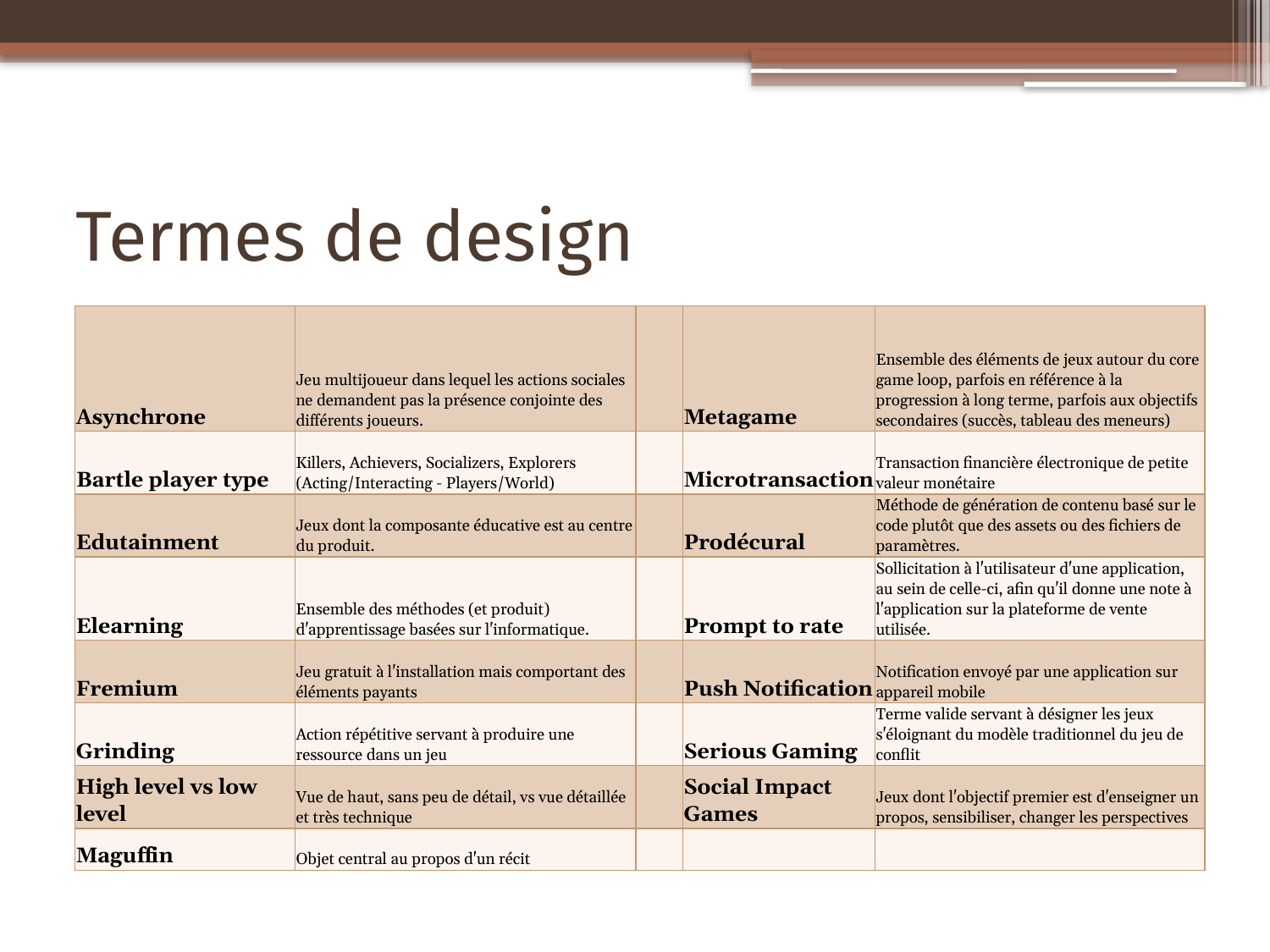

# Termes de design
| Asynchrone | Jeu multijoueur dans lequel les actions sociales ne demandent pas la présence conjointe des différents joueurs. |  | Metagame | Ensemble des éléments de jeux autour du core game loop, parfois en référence à la progression à long terme, parfois aux objectifs secondaires (succès, tableau des meneurs) |
| --- | --- | --- | --- | --- |
| Bartle player type | Killers, Achievers, Socializers, Explorers (Acting/Interacting - Players/World) |  | Microtransaction | Transaction financière électronique de petite valeur monétaire |
| Edutainment | Jeux dont la composante éducative est au centre du produit. |  | Prodécural | Méthode de génération de contenu basé sur le code plutôt que des assets ou des fichiers de paramètres. |
| Elearning | Ensemble des méthodes (et produit) d'apprentissage basées sur l'informatique. |  | Prompt to rate | Sollicitation à l'utilisateur d'une application, au sein de celle-ci, afin qu'il donne une note à l'application sur la plateforme de vente utilisée. |
| Fremium | Jeu gratuit à l'installation mais comportant des éléments payants |  | Push Notification | Notification envoyé par une application sur appareil mobile |
| Grinding | Action répétitive servant à produire une ressource dans un jeu |  | Serious Gaming | Terme valide servant à désigner les jeux s'éloignant du modèle traditionnel du jeu de conflit |
| High level vs low level | Vue de haut, sans peu de détail, vs vue détaillée et très technique |  | Social Impact Games | Jeux dont l'objectif premier est d'enseigner un propos, sensibiliser, changer les perspectives |
| Maguffin | Objet central au propos d'un récit |  |  |  |